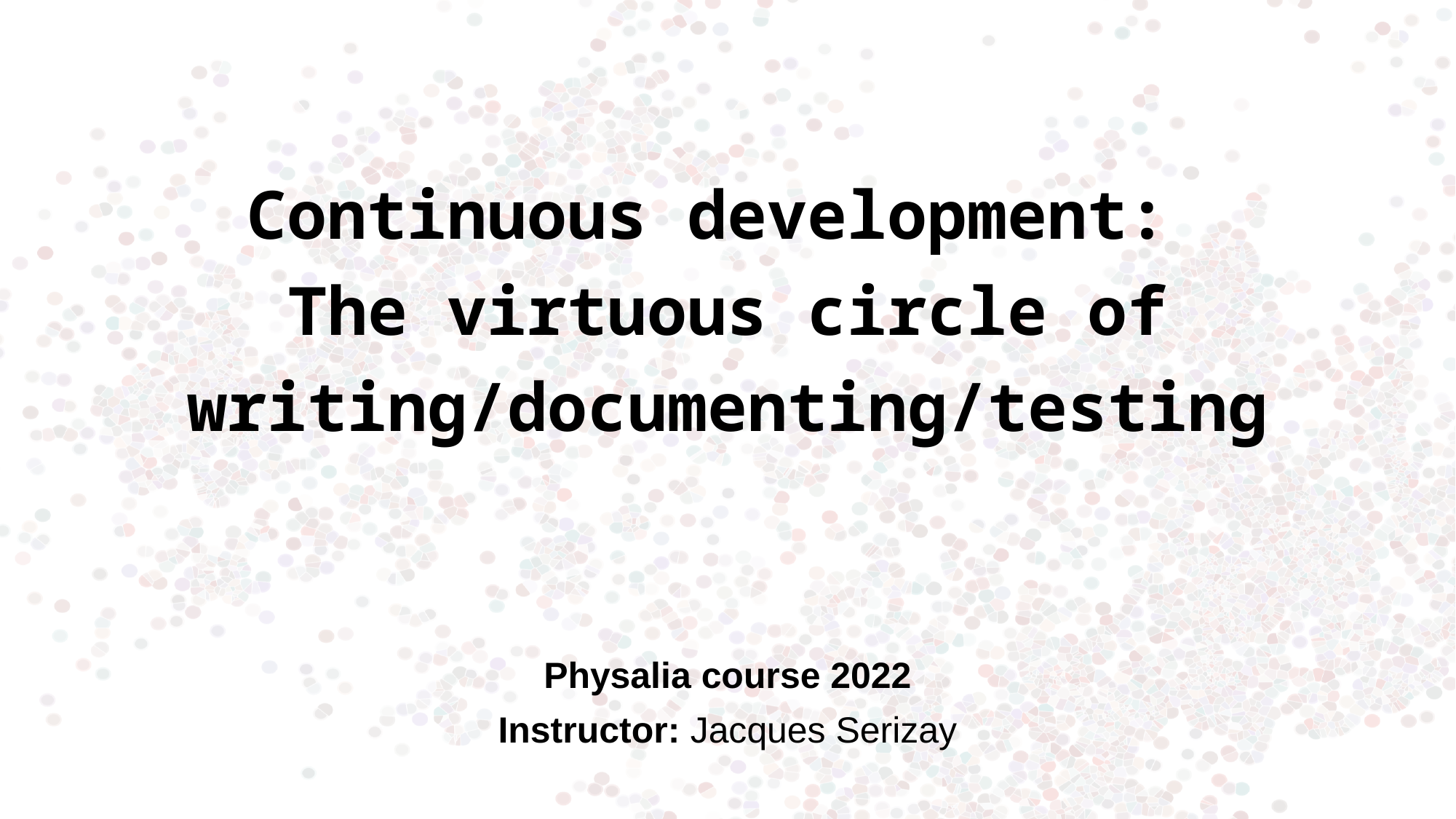

# Continuous development: The virtuous circle of writing/documenting/testing

Physalia course 2022
Instructor: Jacques Serizay